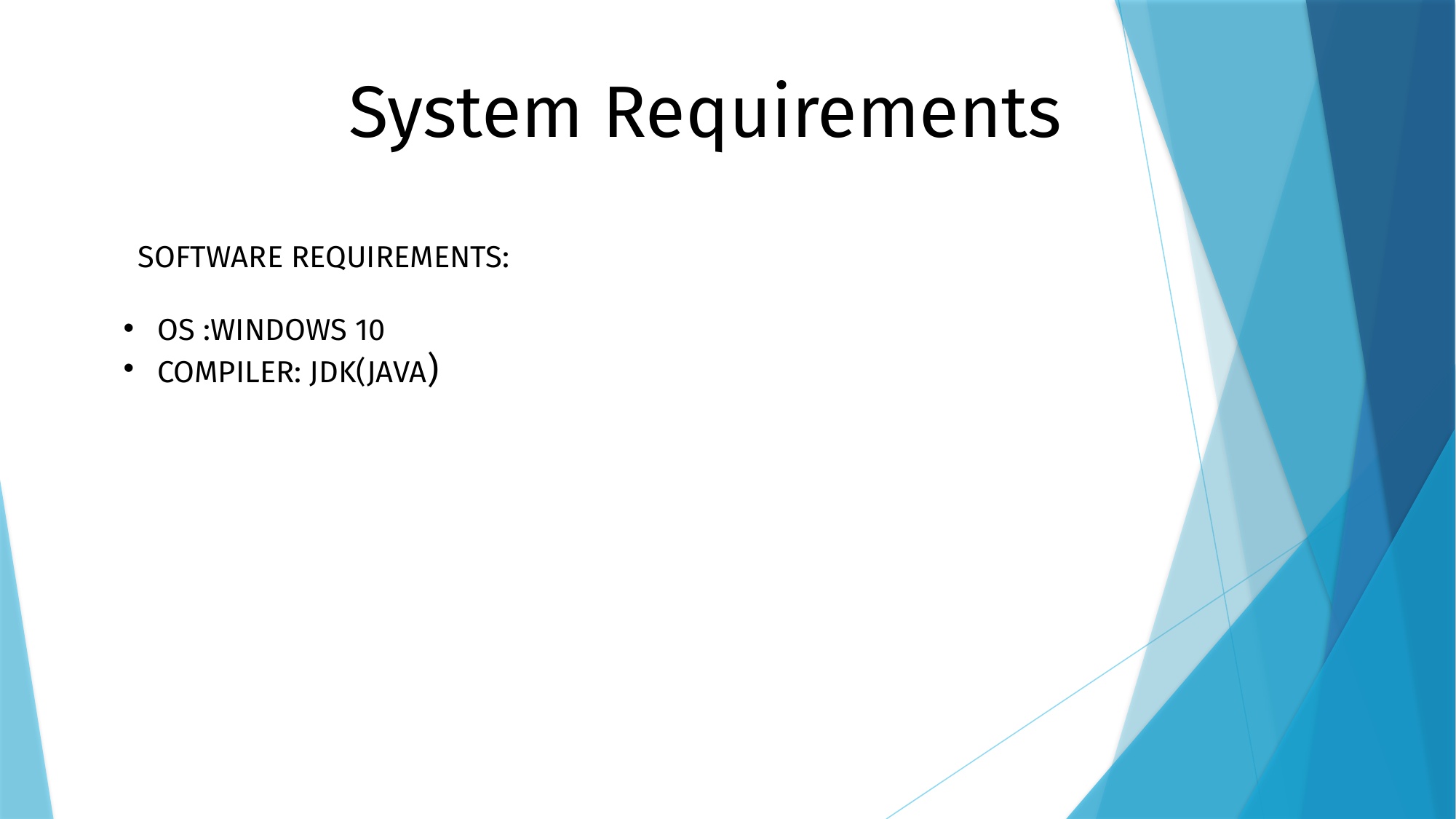

System Requirements
  SOFTWARE REQUIREMENTS:

OS :WINDOWS 10
COMPILER: JDK(JAVA)